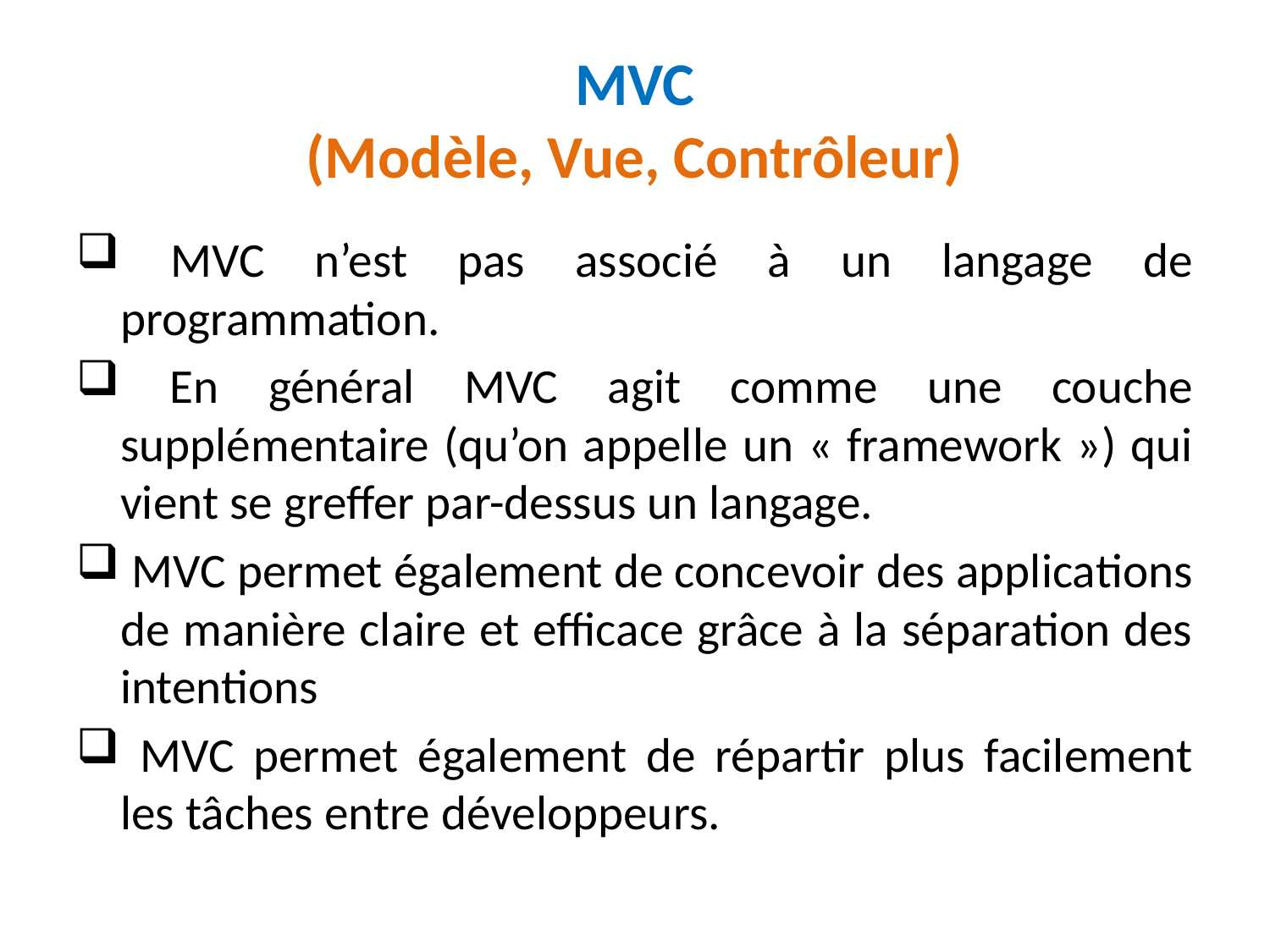

# MVC (Modèle, Vue, Contrôleur)
 MVC n’est pas associé à un langage de programmation.
 En général MVC agit comme une couche supplémentaire (qu’on appelle un « framework ») qui vient se greffer par-dessus un langage.
 MVC permet également de concevoir des applications de manière claire et efficace grâce à la séparation des intentions
 MVC permet également de répartir plus facilement les tâches entre développeurs.